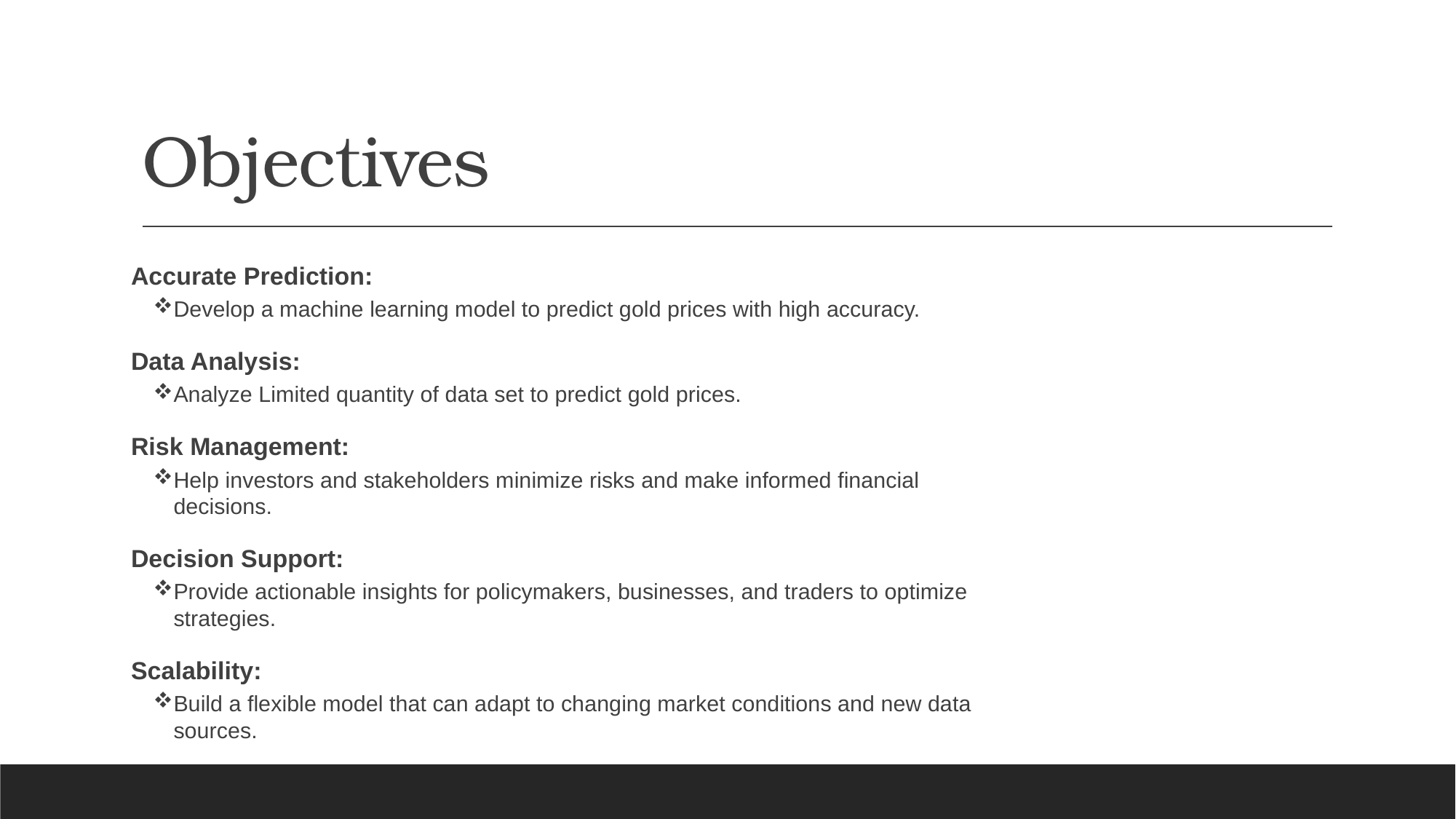

# Objectives
Accurate Prediction:
Develop a machine learning model to predict gold prices with high accuracy.
Data Analysis:
Analyze Limited quantity of data set to predict gold prices.
Risk Management:
Help investors and stakeholders minimize risks and make informed financial decisions.
Decision Support:
Provide actionable insights for policymakers, businesses, and traders to optimize strategies.
Scalability:
Build a flexible model that can adapt to changing market conditions and new data sources.